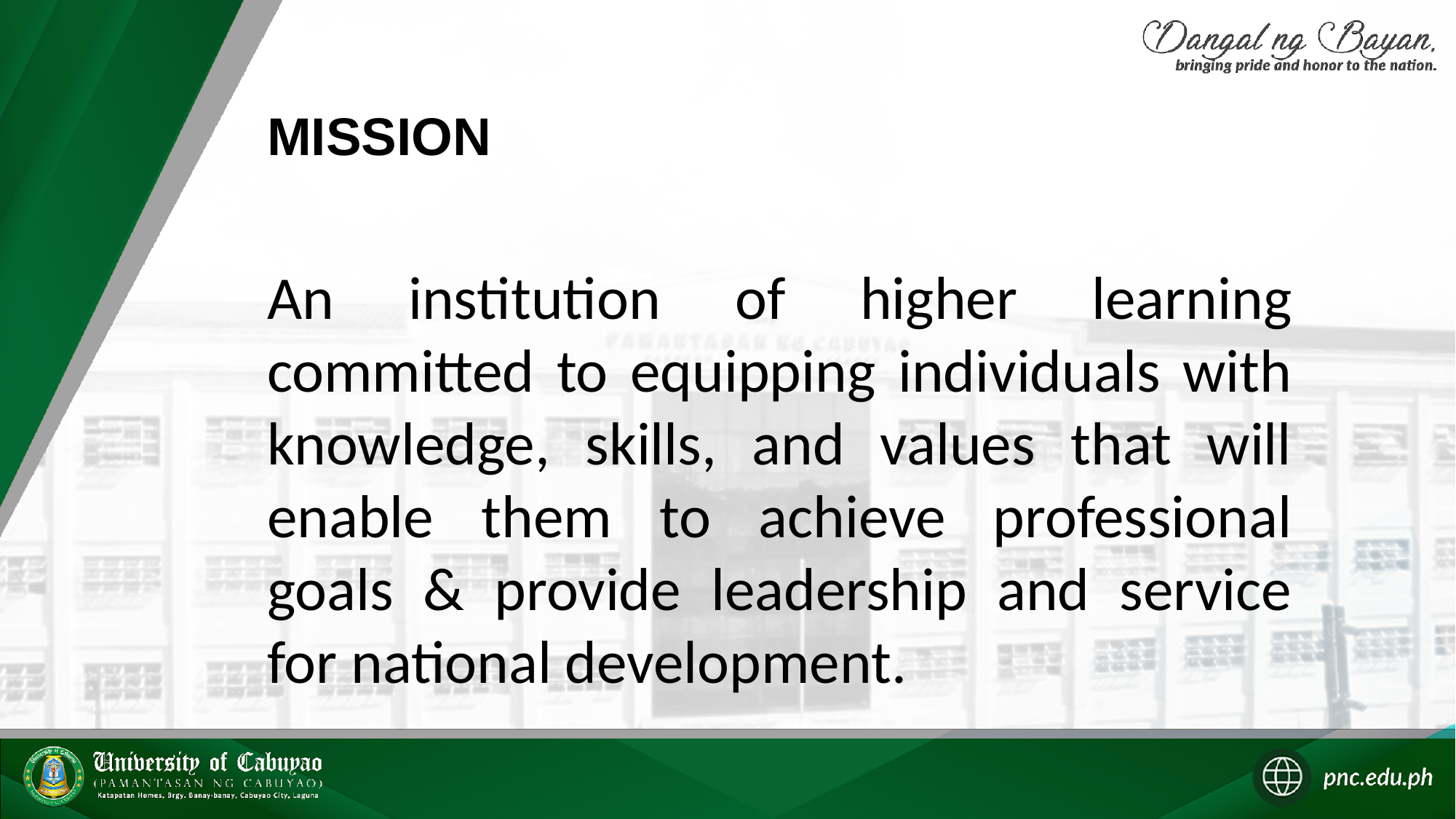

MISSION
An institution of higher learning committed to equipping individuals with knowledge, skills, and values that will enable them to achieve professional goals & provide leadership and service for national development.